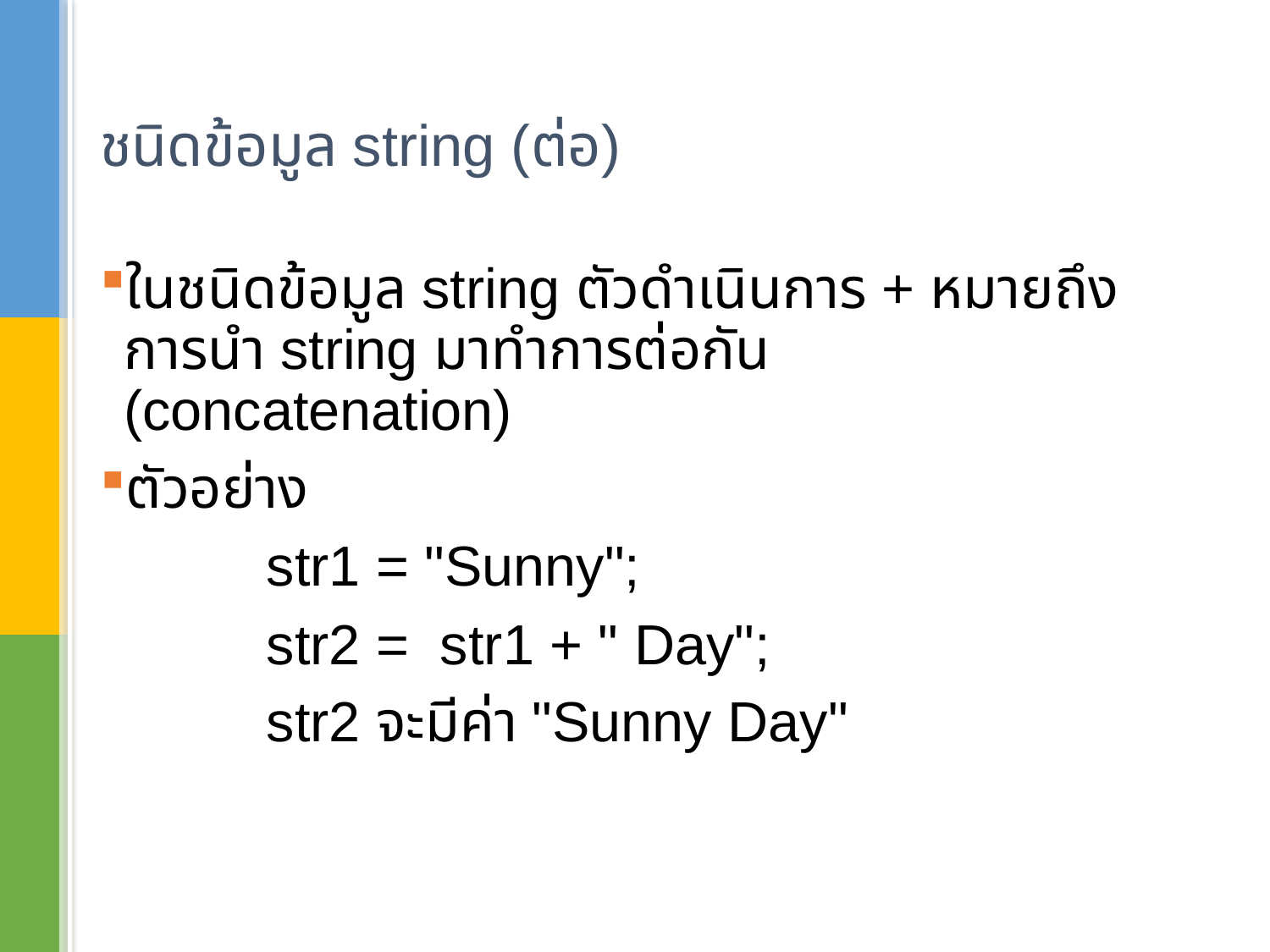

# ชนิดข้อมูล string (ต่อ)
ในชนิดข้อมูล string ตัวดำเนินการ + หมายถึงการนำ string มาทำการต่อกัน (concatenation)
ตัวอย่าง
		 str1 = "Sunny";
		 str2 =  str1 + " Day";
	 	 str2 จะมีค่า "Sunny Day"